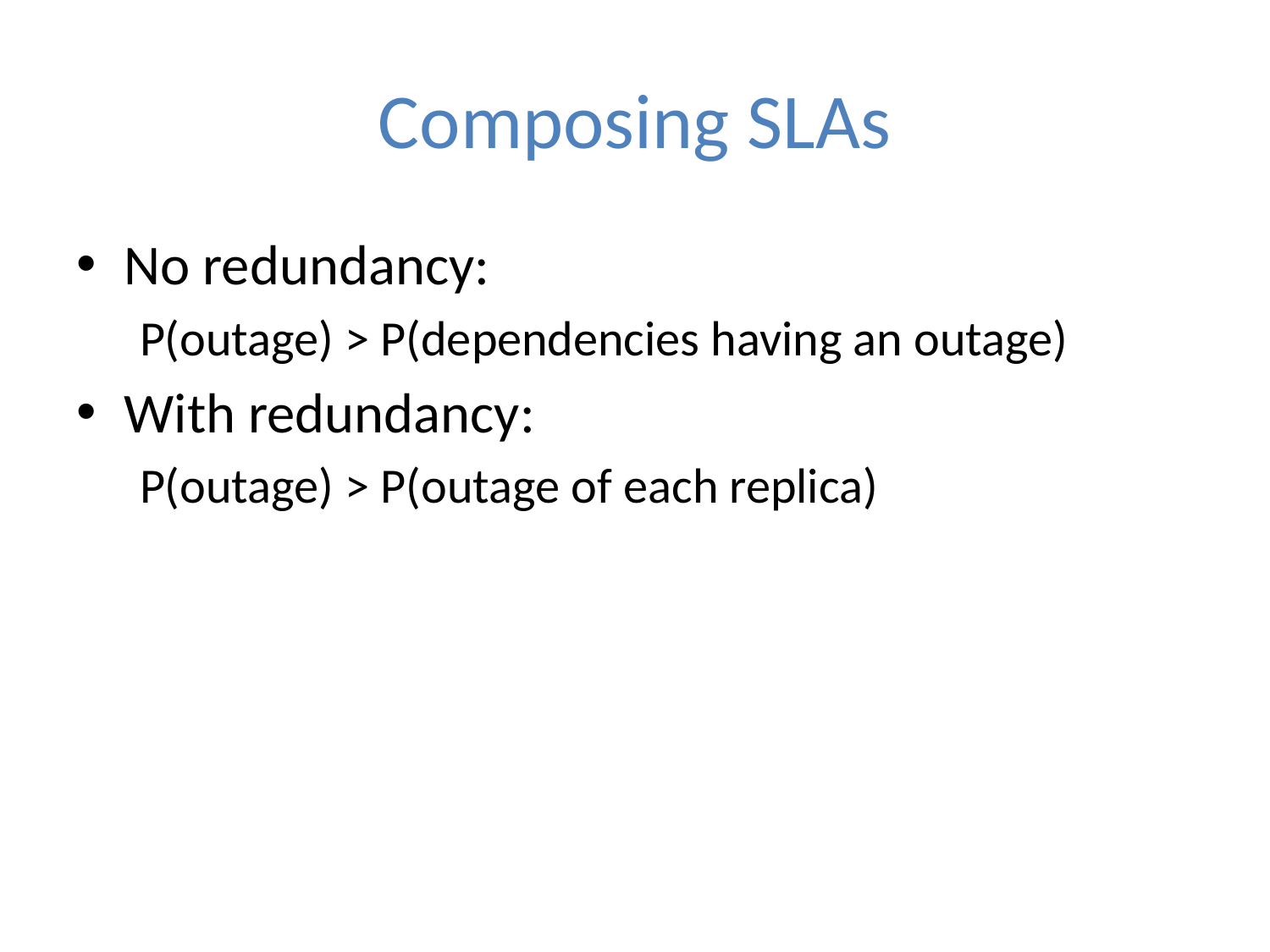

# Composing SLAs
No redundancy:
P(outage) > P(dependencies having an outage)
With redundancy:
P(outage) > P(outage of each replica)